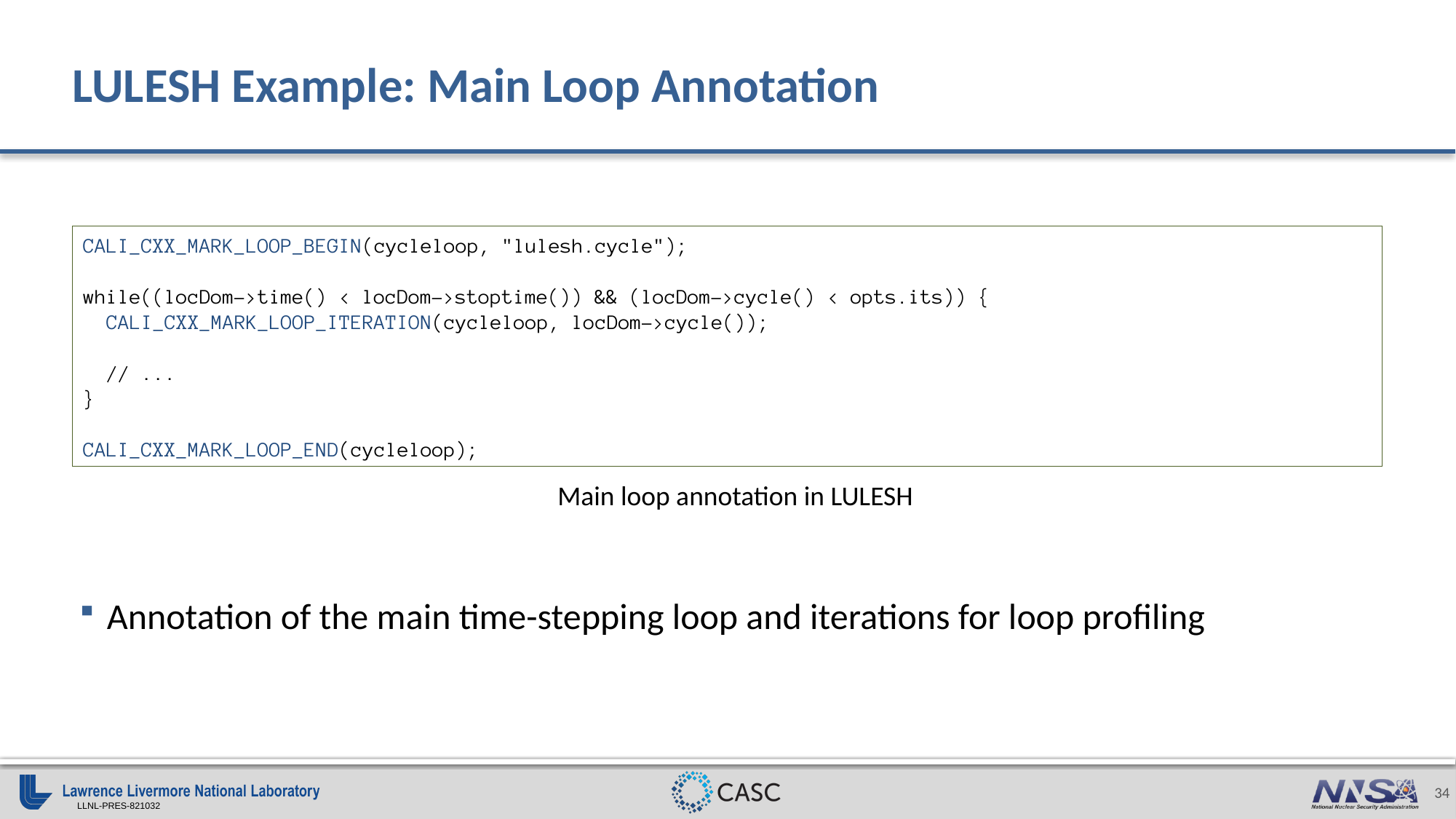

# LULESH Example: Main Loop Annotation
CALI_CXX_MARK_LOOP_BEGIN(cycleloop, "lulesh.cycle");
while((locDom->time() < locDom->stoptime()) && (locDom->cycle() < opts.its)) {
  CALI_CXX_MARK_LOOP_ITERATION(cycleloop, locDom->cycle());

  // ...
}

CALI_CXX_MARK_LOOP_END(cycleloop);
Main loop annotation in LULESH
Annotation of the main time-stepping loop and iterations for loop profiling